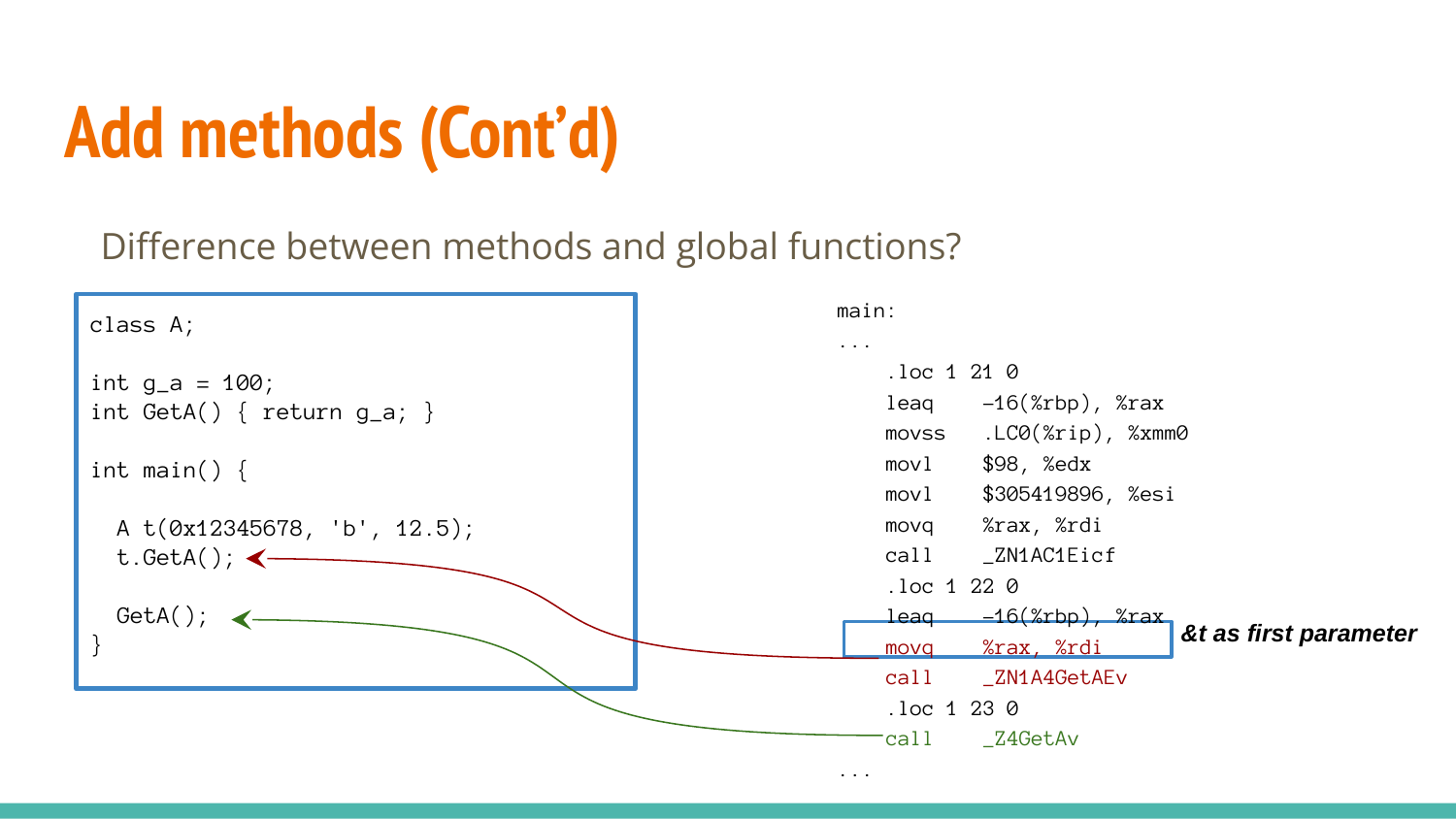

# Add methods (Cont’d)
Difference between methods and global functions?

main:
...
    .loc 1 21 0
    leaq    -16(%rbp), %rax
    movss   .LC0(%rip), %xmm0
    movl    $98, %edx
    movl    $305419896, %esi
    movq    %rax, %rdi
    call    _ZN1AC1Eicf
    .loc 1 22 0
    leaq    -16(%rbp), %rax
    movq    %rax, %rdi
    call    _ZN1A4GetAEv
    .loc 1 23 0
    call    _Z4GetAv
...
class A;

int g_a = 100;
int GetA() { return g_a; }

int main() {

  A t(0x12345678, 'b', 12.5);
  t.GetA();

  GetA();
}

 &t as first parameter